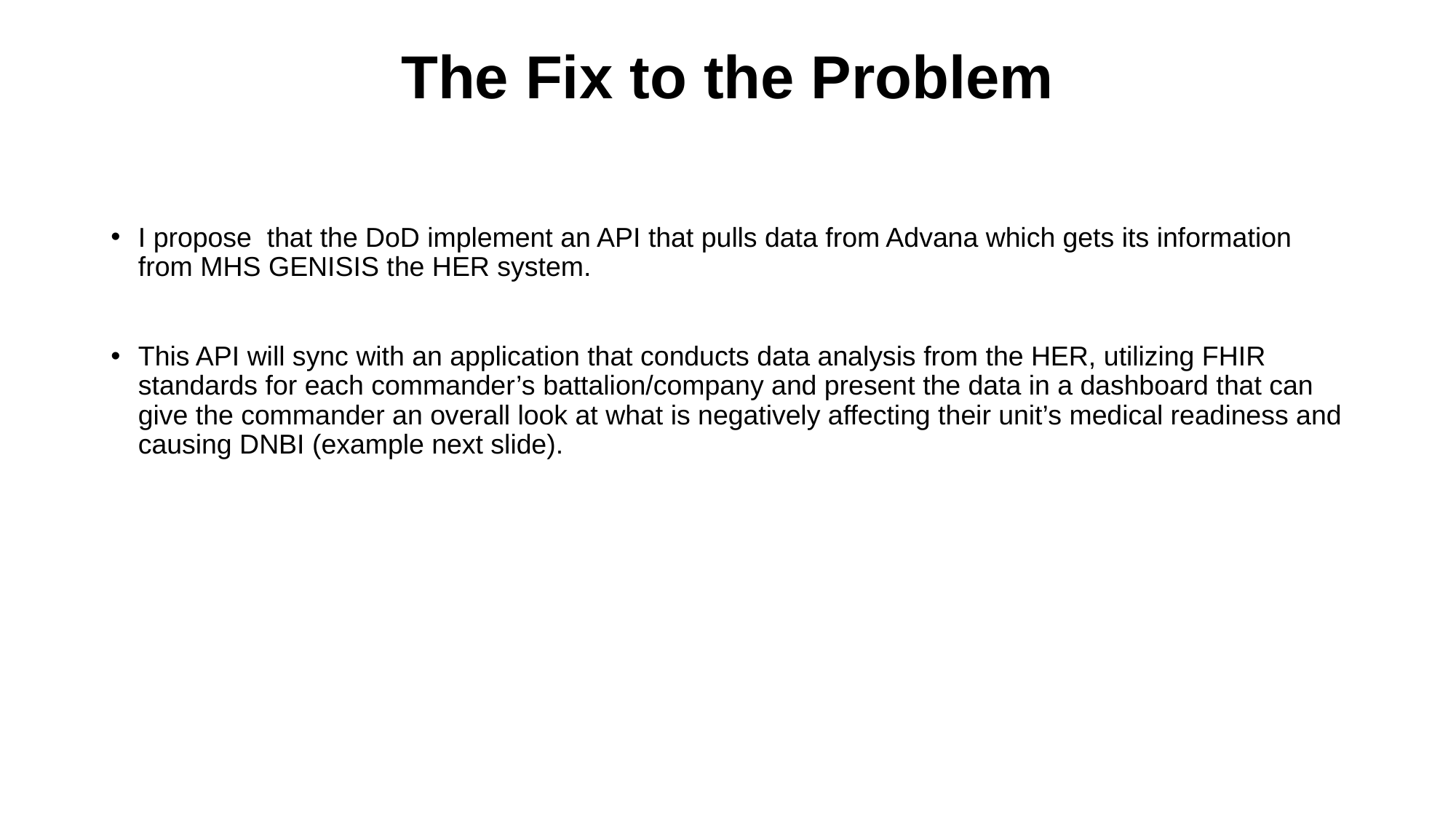

# The Fix to the Problem
I propose  that the DoD implement an API that pulls data from Advana which gets its information from MHS GENISIS the HER system.

This API will sync with an application that conducts data analysis from the HER, utilizing FHIR standards for each commander’s battalion/company and present the data in a dashboard that can give the commander an overall look at what is negatively affecting their unit’s medical readiness and causing DNBI (example next slide).